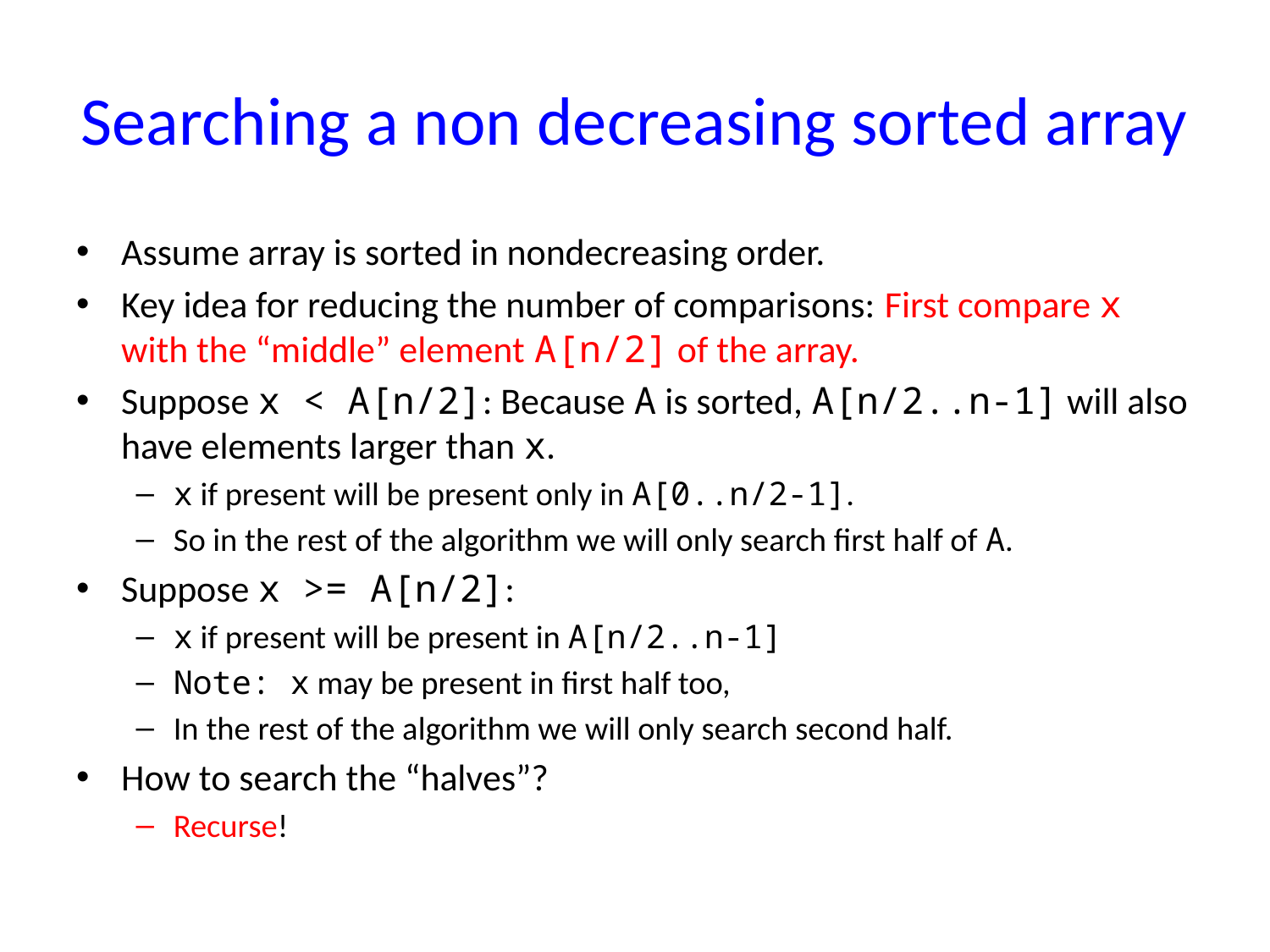

# Searching a non decreasing sorted array
Assume array is sorted in nondecreasing order.
Key idea for reducing the number of comparisons: First compare x with the “middle” element A[n/2] of the array.
Suppose x < A[n/2]: Because A is sorted, A[n/2..n-1] will also have elements larger than x.
x if present will be present only in A[0..n/2-1].
So in the rest of the algorithm we will only search first half of A.
Suppose x >= A[n/2]:
x if present will be present in A[n/2..n-1]
Note: x may be present in first half too,
In the rest of the algorithm we will only search second half.
How to search the “halves”?
Recurse!